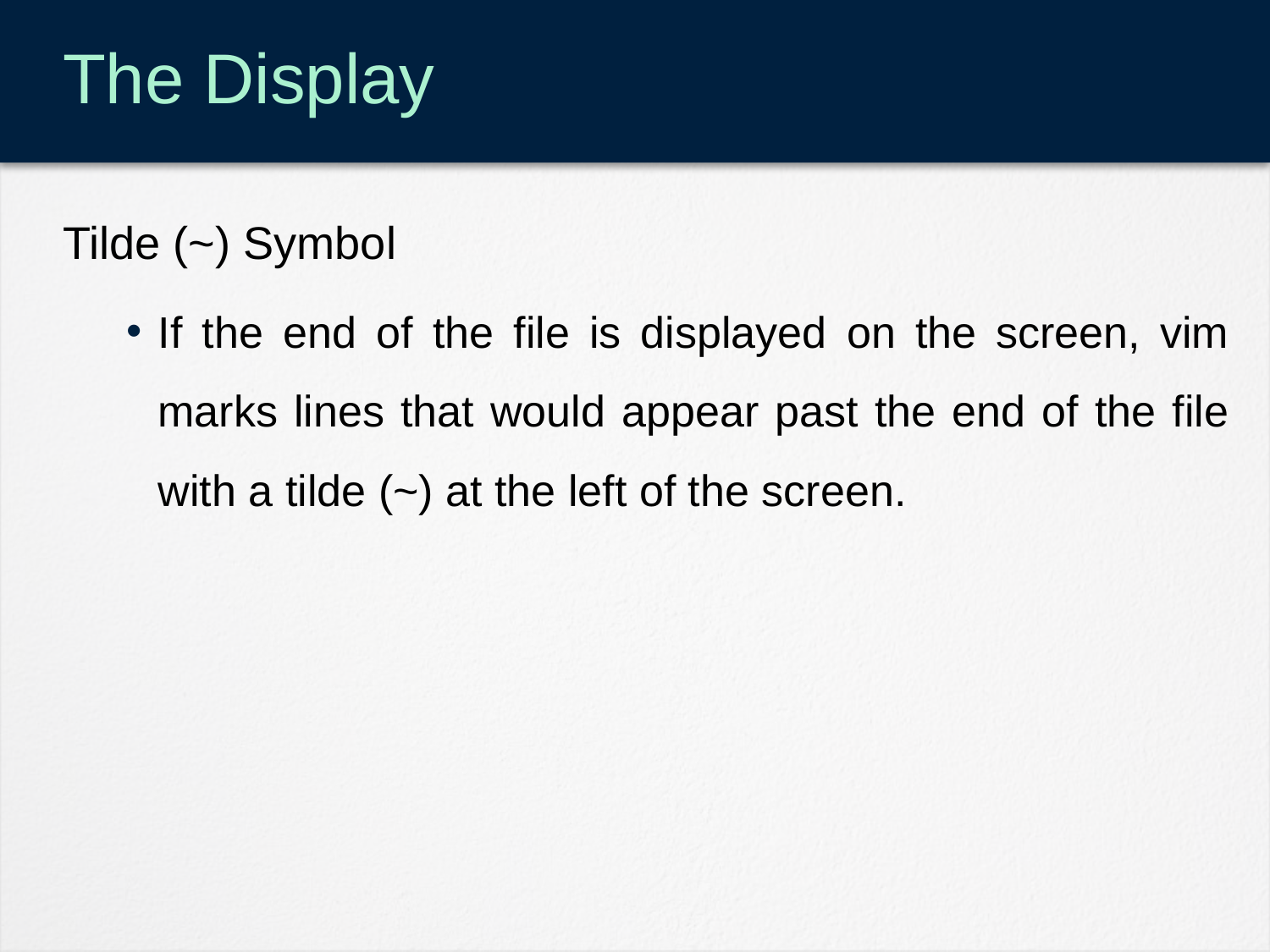

# The Display
Tilde (~) Symbol
If the end of the file is displayed on the screen, vim marks lines that would appear past the end of the file with a tilde (~) at the left of the screen.